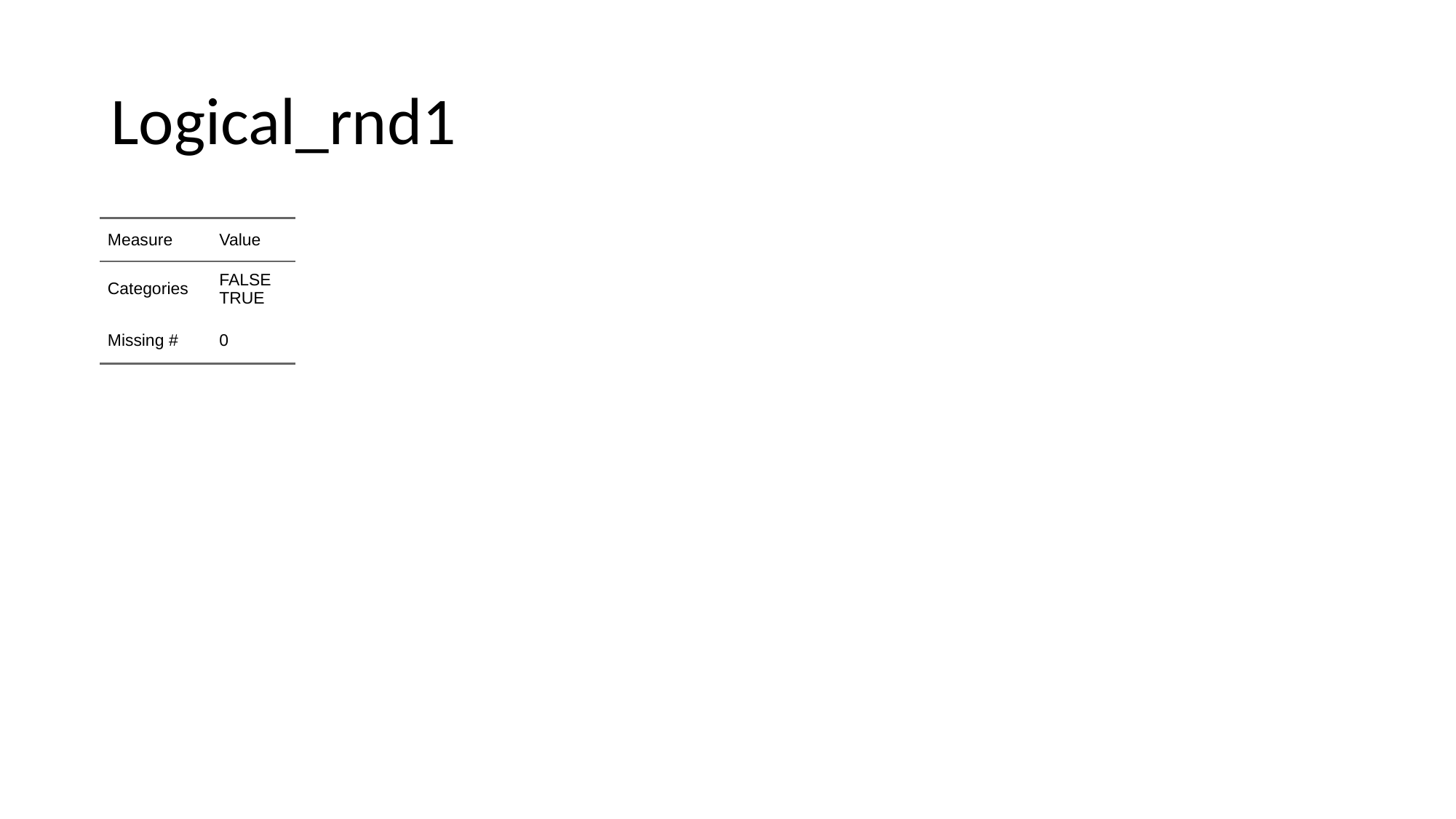

# Logical_rnd1
| Measure | Value |
| --- | --- |
| Categories | FALSE TRUE |
| Missing # | 0 |